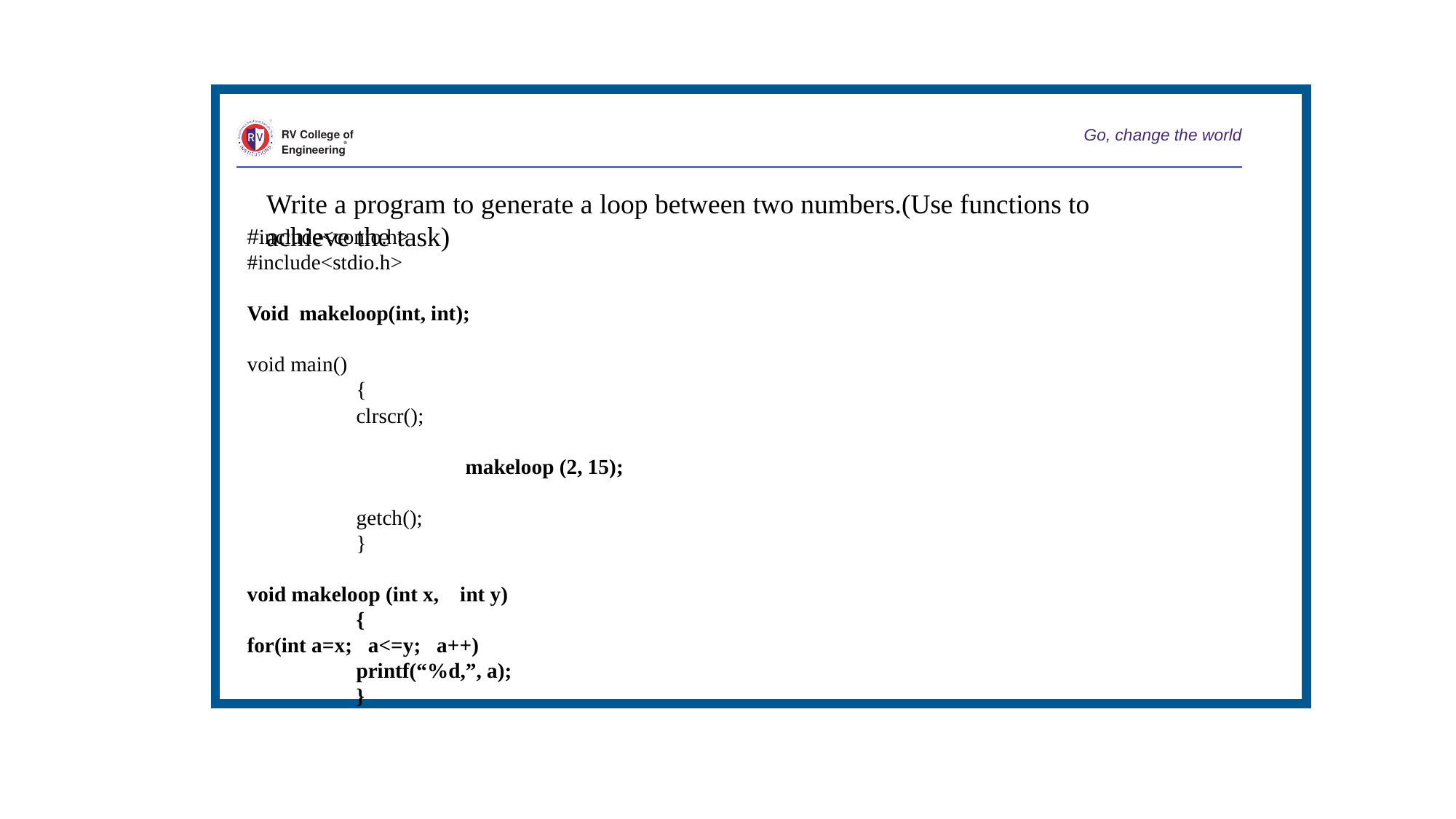

Go, change the world
RV College of
Engineering

Write a program to generate a loop between two numbers.(Use functions to achieve the task)
#include<conio.h>
#include<stdio.h>

Void  makeloop(int, int);

void main()
	{
	clrscr();

		makeloop (2, 15);

	getch();
	}

void makeloop (int x,    int y)
	{
for(int a=x;   a<=y;   a++)
	printf(“%d,”, a);
	}